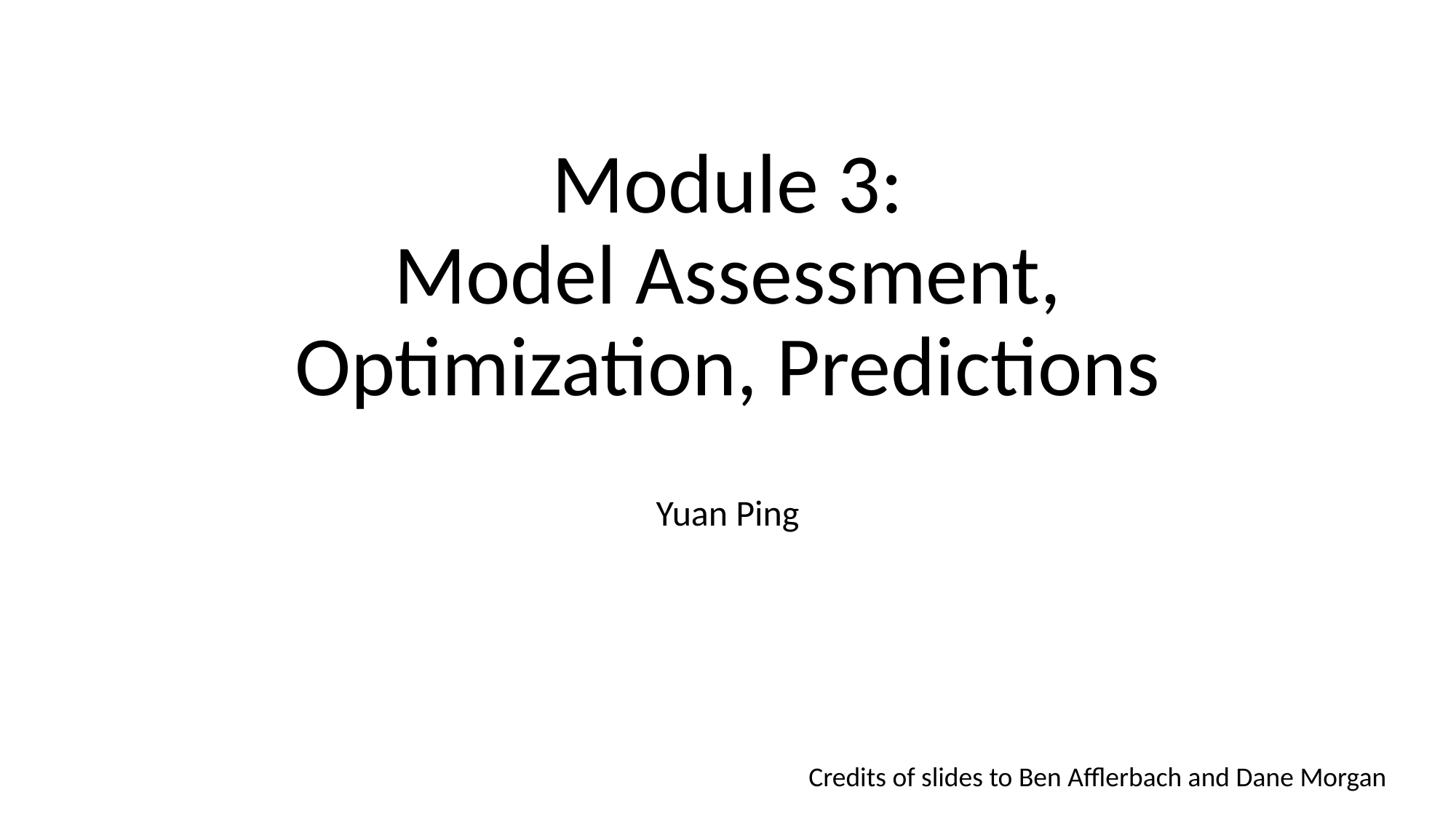

# Module 3: Model Assessment, Optimization, Predictions

Yuan Ping

Credits of slides to Ben Afflerbach and Dane Morgan